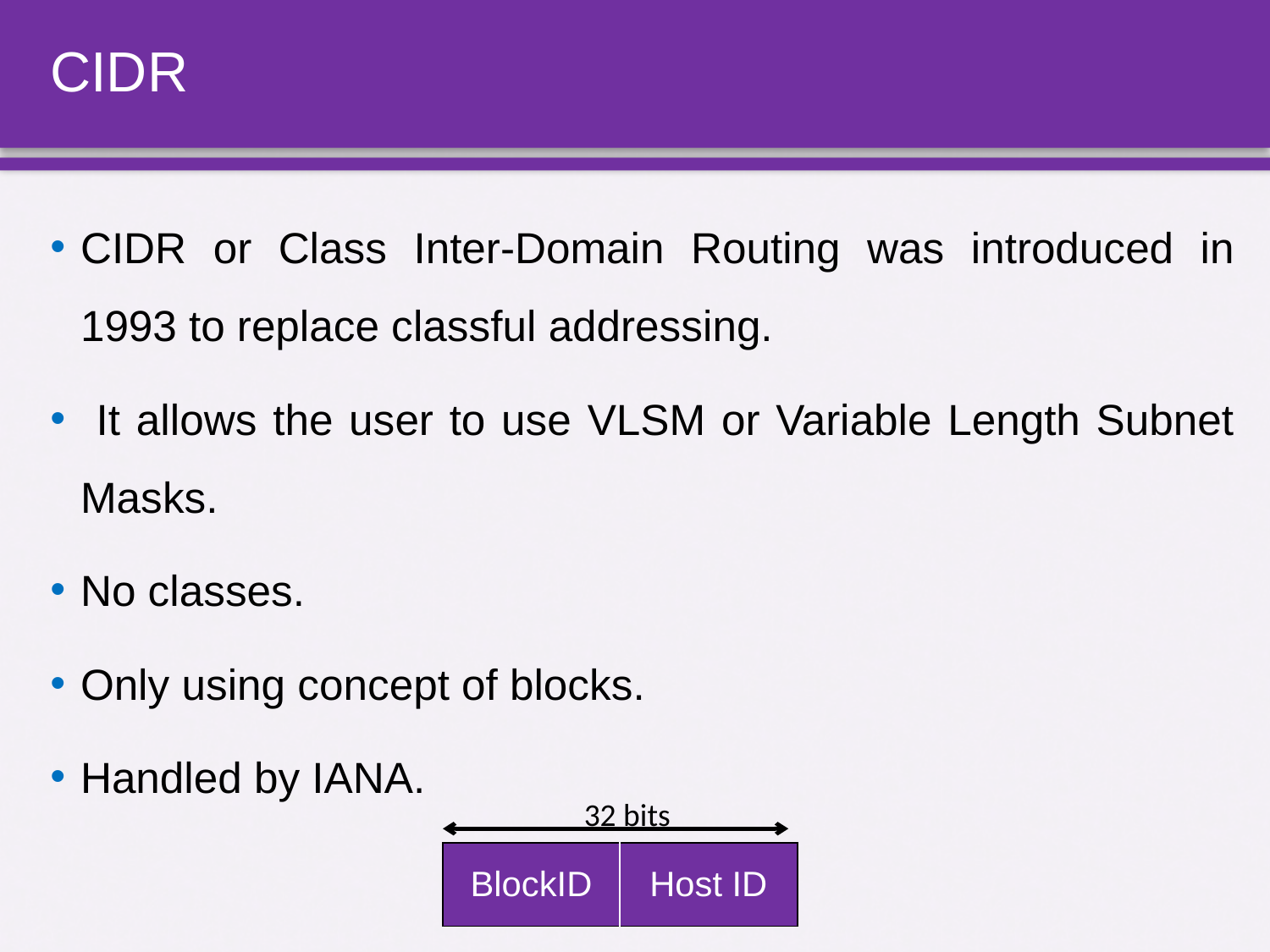

# CIDR
CIDR or Class Inter-Domain Routing was introduced in 1993 to replace classful addressing.
 It allows the user to use VLSM or Variable Length Subnet Masks.
No classes.
Only using concept of blocks.
Handled by IANA.
32 bits
| BlockID | Host ID |
| --- | --- |